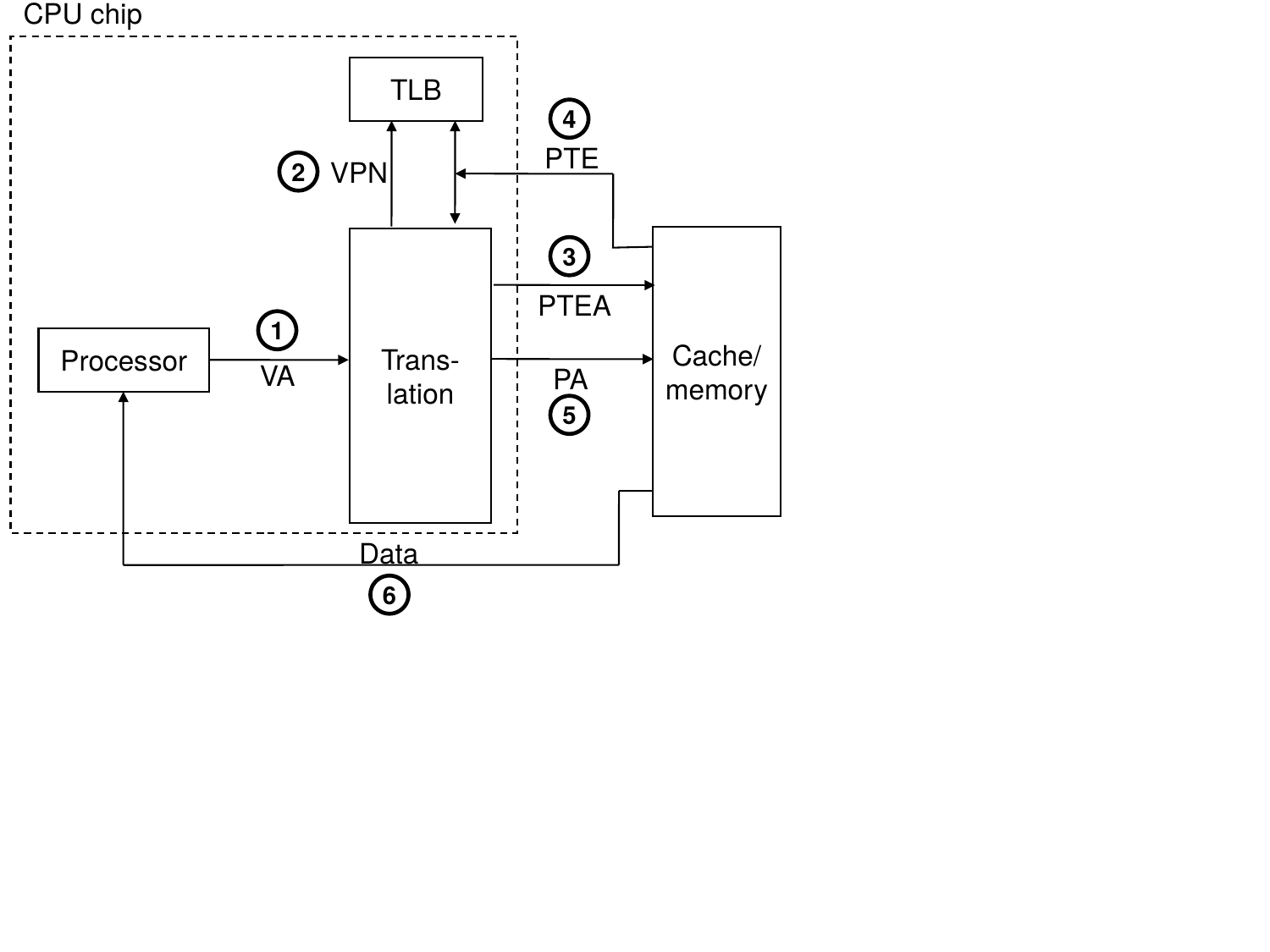

CPU chip

TLB
4

PTE
VPN
2

Cache/
memory
Trans-
lation
3

PTEA
1
Processor

VA
PA

5

Data

6